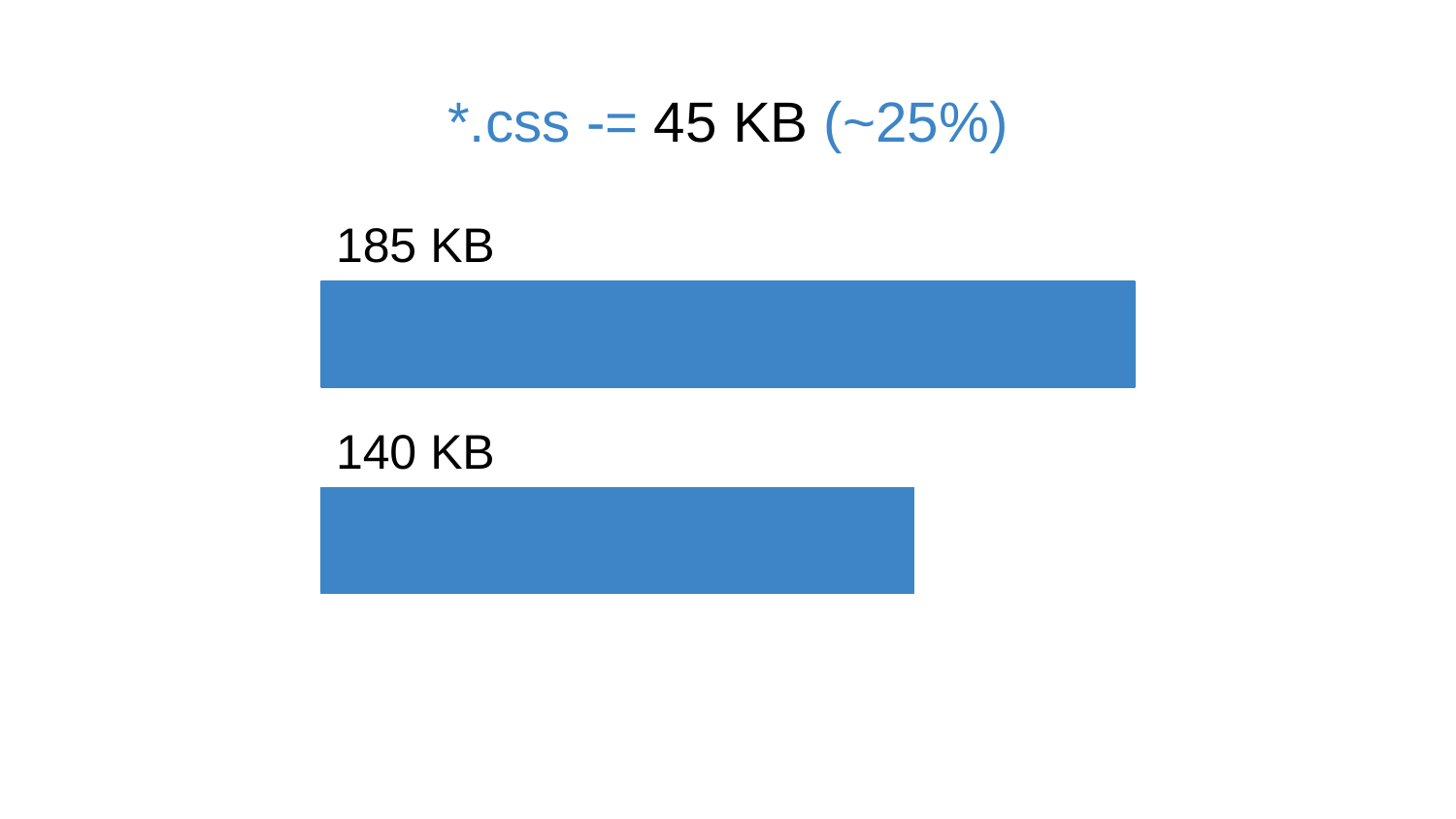

# *.css -= 45 KB (~25%)
185 KB

140 KB